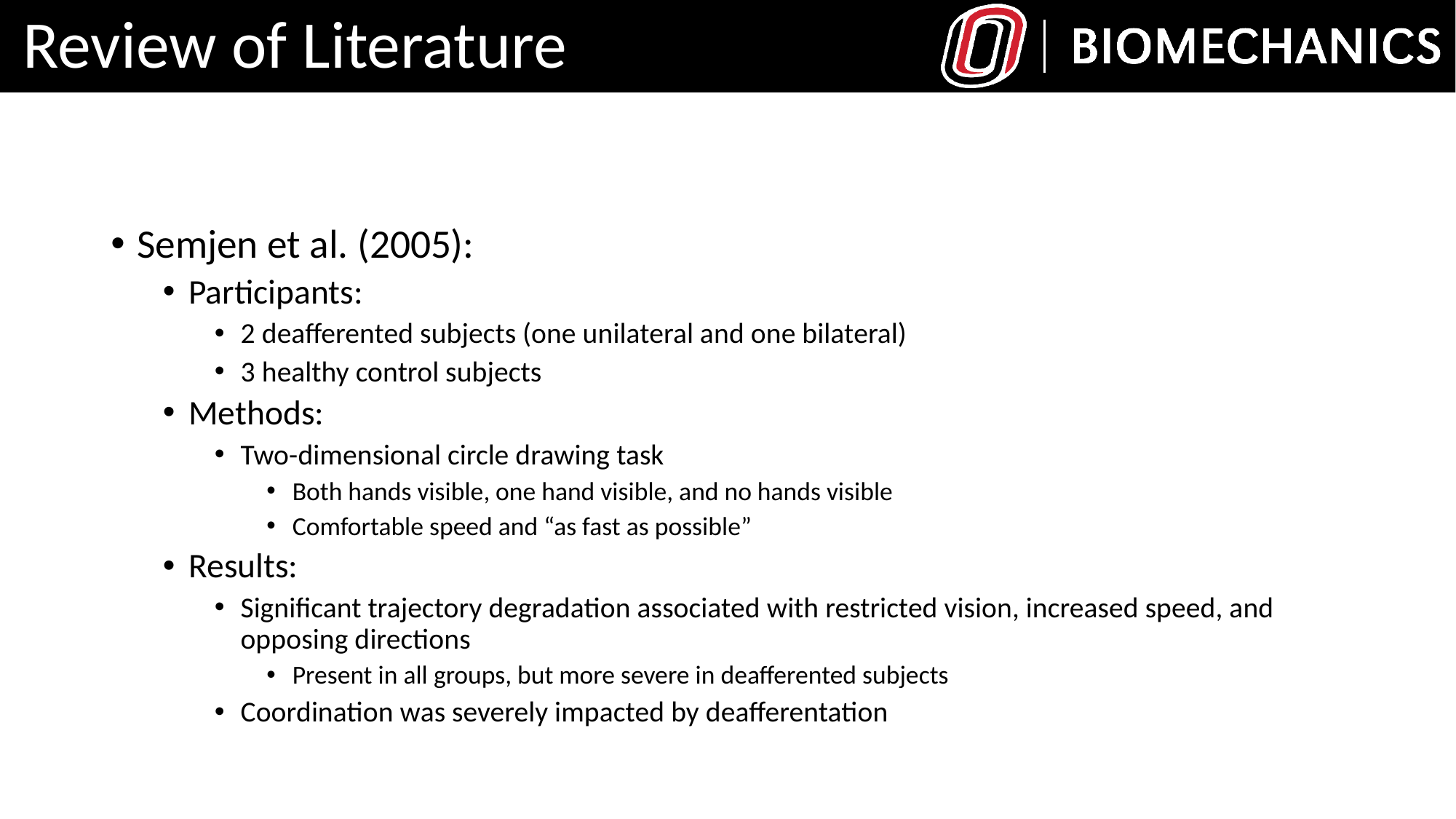

# Review of Literature
Semjen et al. (2005):
Participants:
2 deafferented subjects (one unilateral and one bilateral)
3 healthy control subjects
Methods:
Two-dimensional circle drawing task
Both hands visible, one hand visible, and no hands visible
Comfortable speed and “as fast as possible”
Results:
Significant trajectory degradation associated with restricted vision, increased speed, and opposing directions
Present in all groups, but more severe in deafferented subjects
Coordination was severely impacted by deafferentation